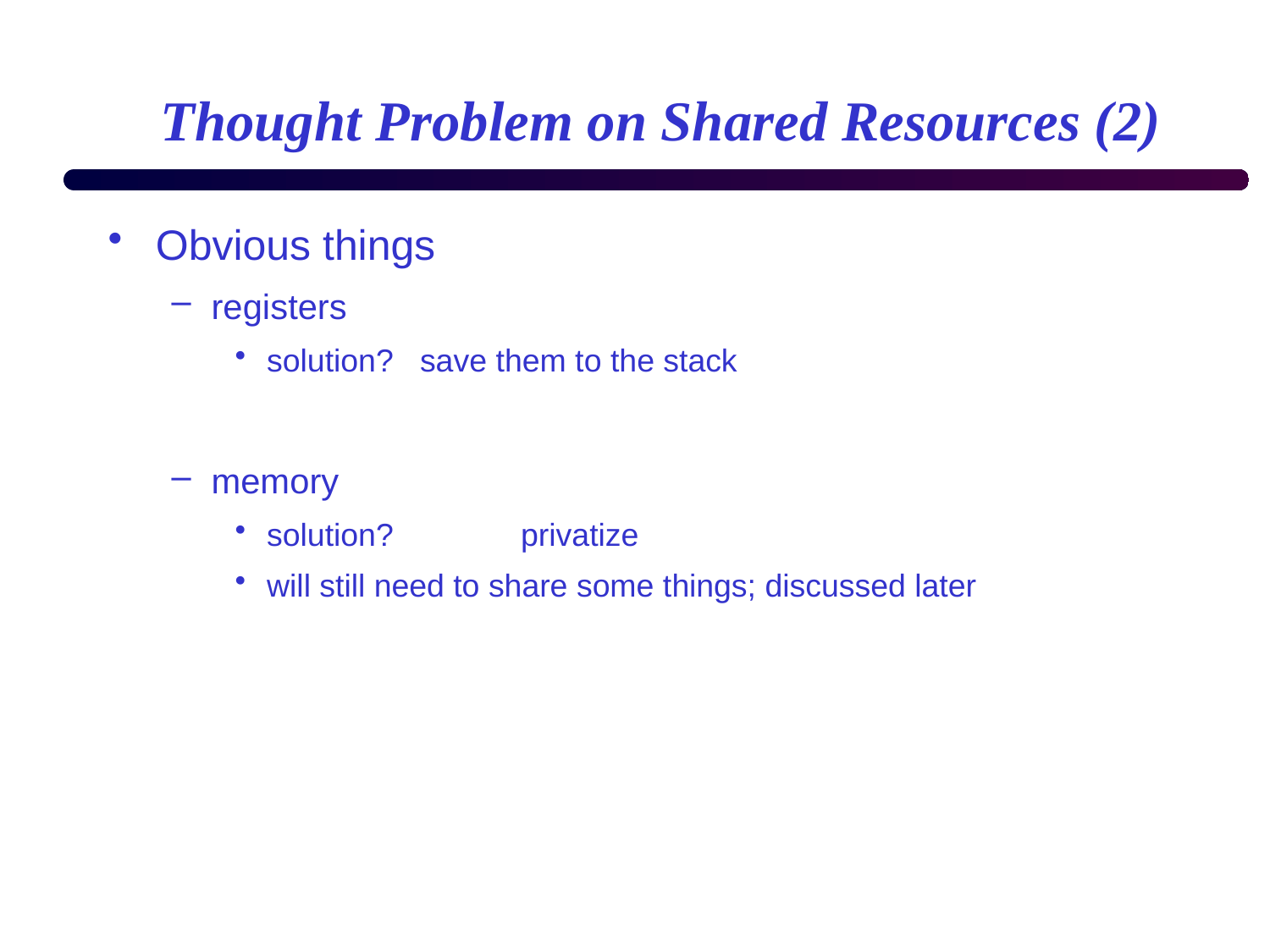

# Thought Problem on Shared Resources (2)
Obvious things
registers
solution?   save them to the stack

memory
solution? 	privatize
will still need to share some things; discussed later